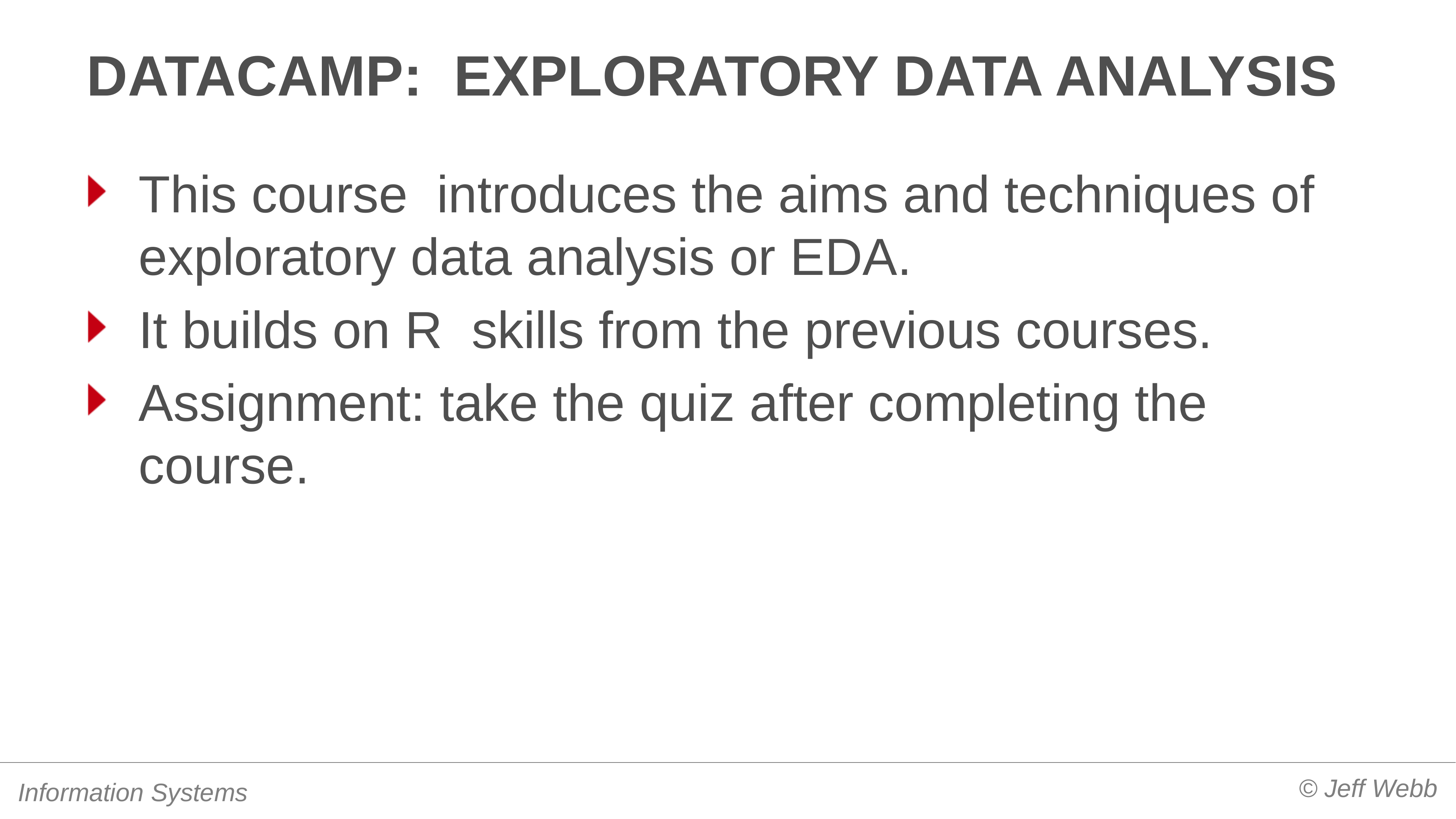

# Datacamp:  exploratory data analysis
This course  introduces the aims and techniques of exploratory data analysis or EDA.
It builds on R  skills from the previous courses.
Assignment: take the quiz after completing the course.